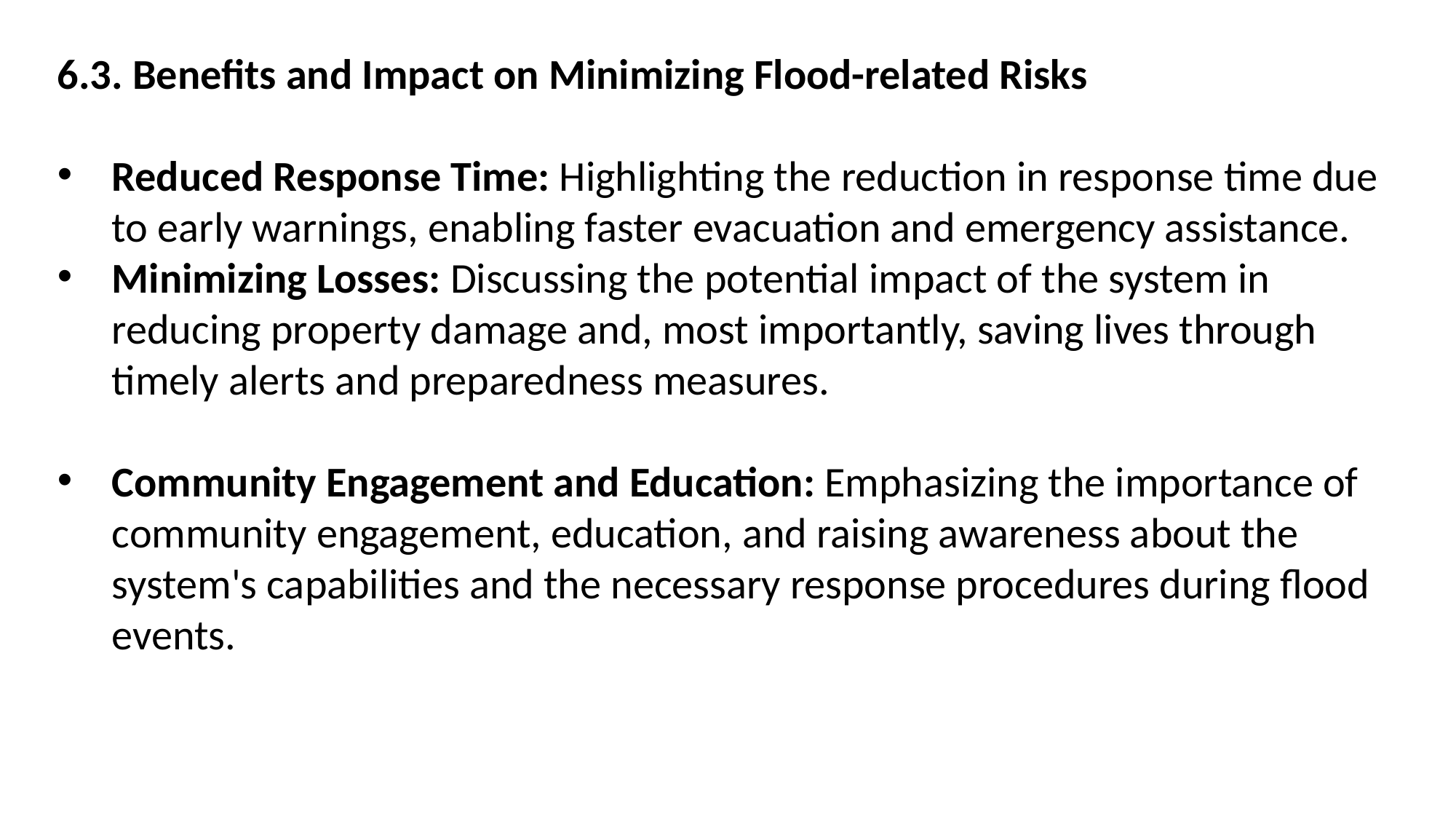

6.3. Benefits and Impact on Minimizing Flood-related Risks

Reduced Response Time: Highlighting the reduction in response time due to early warnings, enabling faster evacuation and emergency assistance.
Minimizing Losses: Discussing the potential impact of the system in reducing property damage and, most importantly, saving lives through timely alerts and preparedness measures.

Community Engagement and Education: Emphasizing the importance of community engagement, education, and raising awareness about the system's capabilities and the necessary response procedures during flood events.